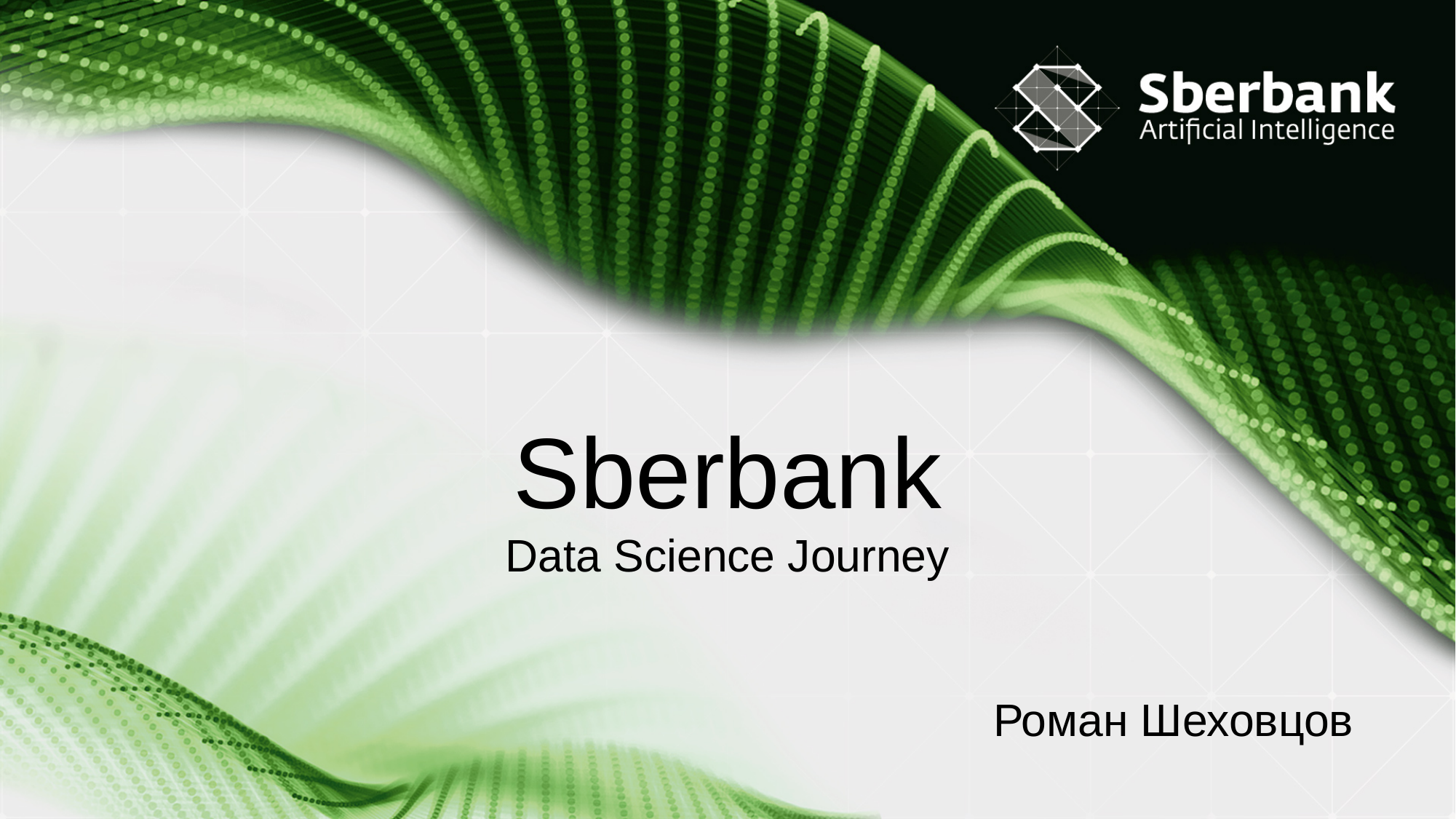

# Sberbank
Data Science Journey
Роман Шеховцов